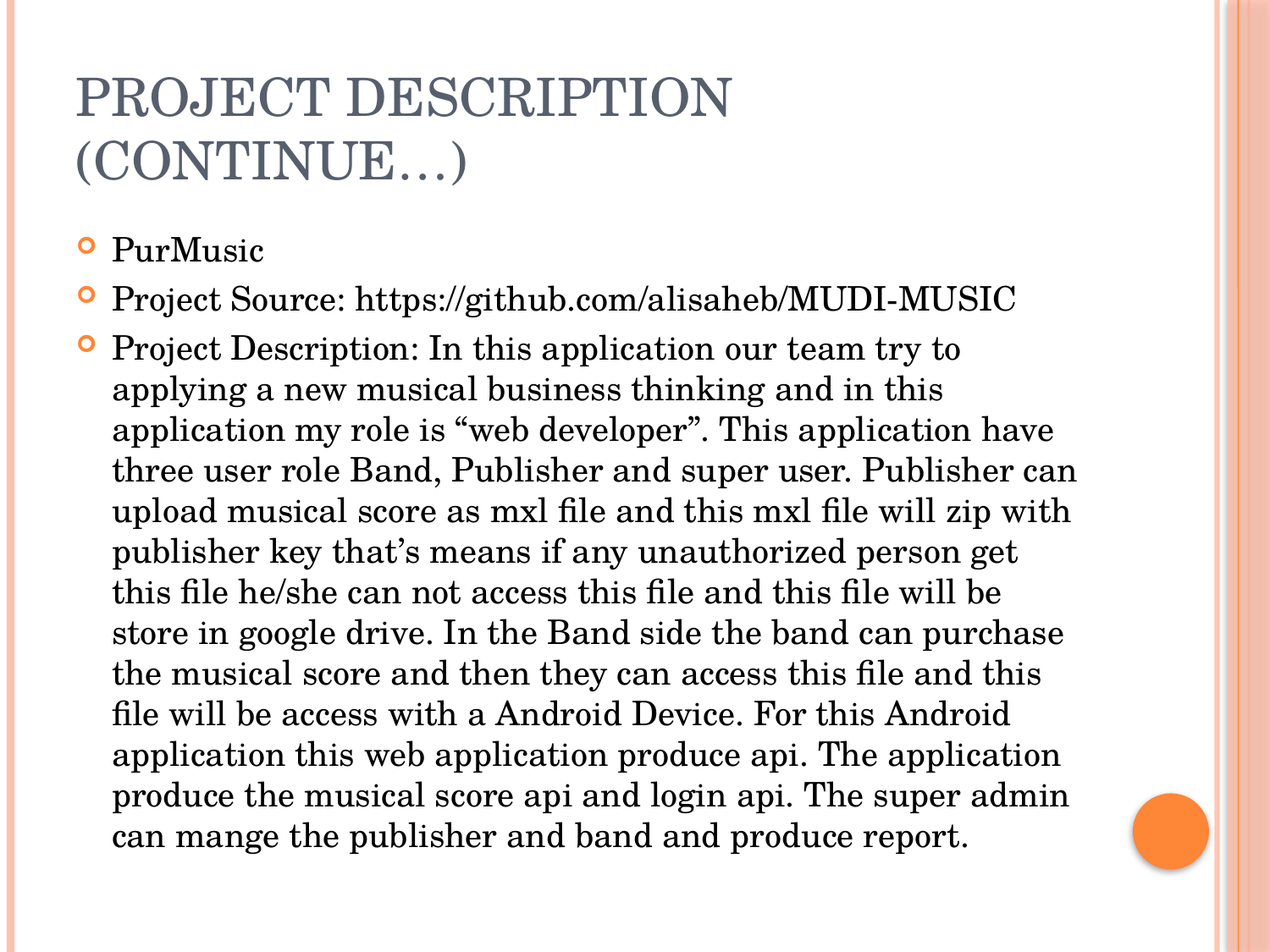

# Project Description (Continue…)
PurMusic
Project Source: https://github.com/alisaheb/MUDI-MUSIC
Project Description: In this application our team try to applying a new musical business thinking and in this application my role is “web developer”. This application have three user role Band, Publisher and super user. Publisher can upload musical score as mxl file and this mxl file will zip with publisher key that’s means if any unauthorized person get this file he/she can not access this file and this file will be store in google drive. In the Band side the band can purchase the musical score and then they can access this file and this file will be access with a Android Device. For this Android application this web application produce api. The application produce the musical score api and login api. The super admin can mange the publisher and band and produce report.